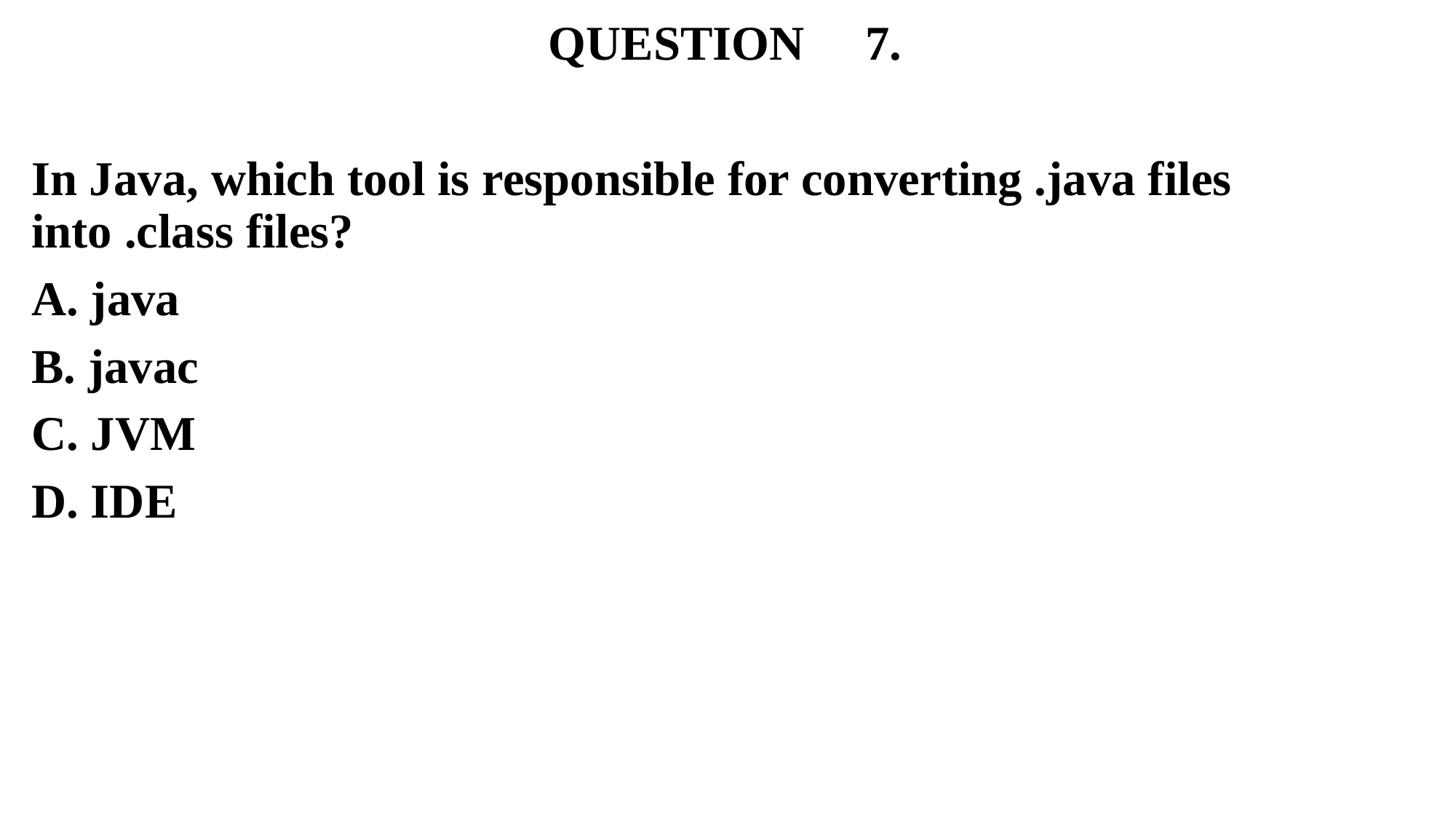

QUESTION     7.

In Java, which tool is responsible for converting .java files into .class files?
A. java
B. javac
C. JVM
D. IDE